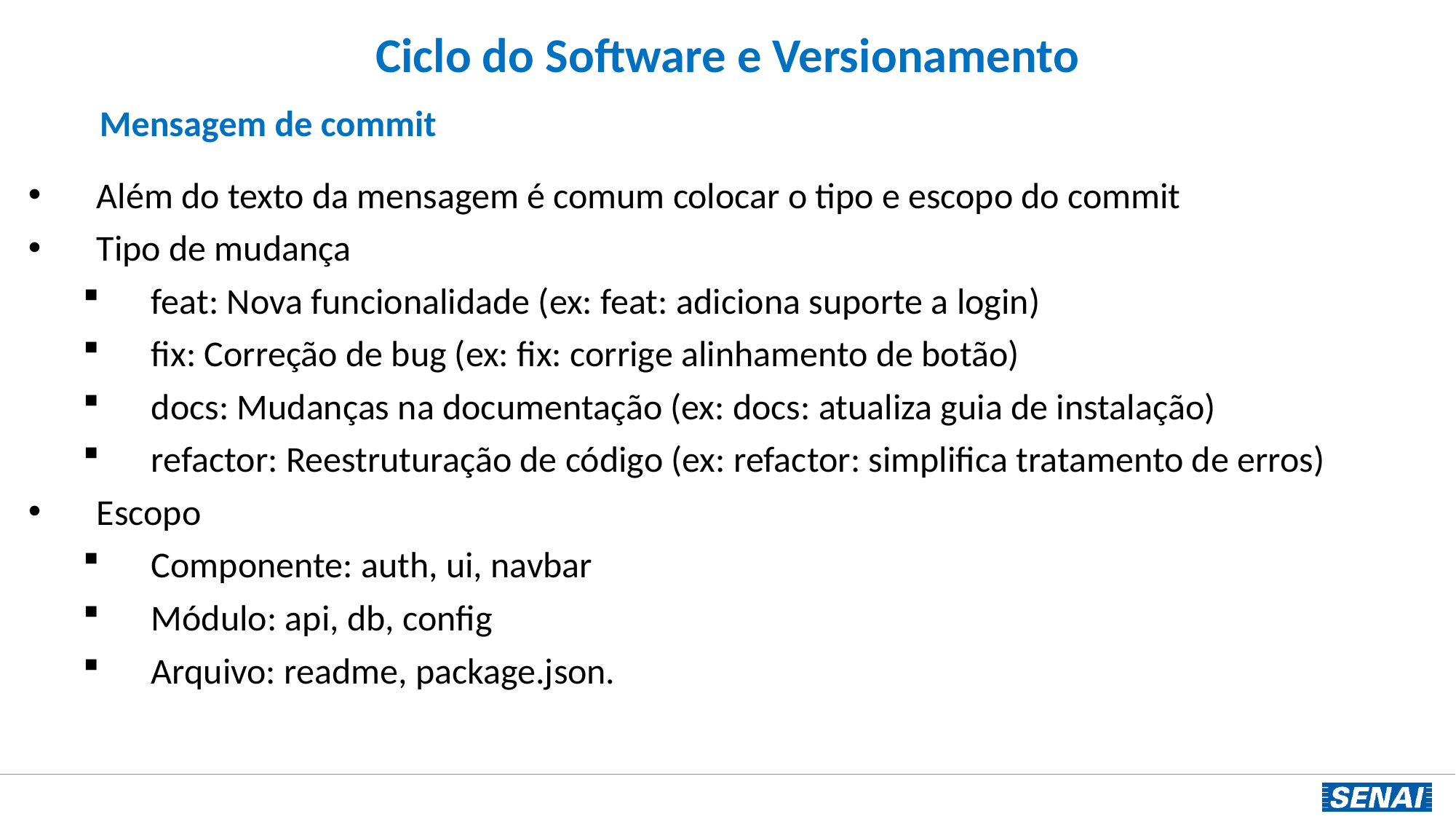

# Ciclo do Software e Versionamento
Mensagem de commit
Além do texto da mensagem é comum colocar o tipo e escopo do commit
Tipo de mudança
feat: Nova funcionalidade (ex: feat: adiciona suporte a login)
fix: Correção de bug (ex: fix: corrige alinhamento de botão)
docs: Mudanças na documentação (ex: docs: atualiza guia de instalação)
refactor: Reestruturação de código (ex: refactor: simplifica tratamento de erros)
Escopo
Componente: auth, ui, navbar
Módulo: api, db, config
Arquivo: readme, package.json.